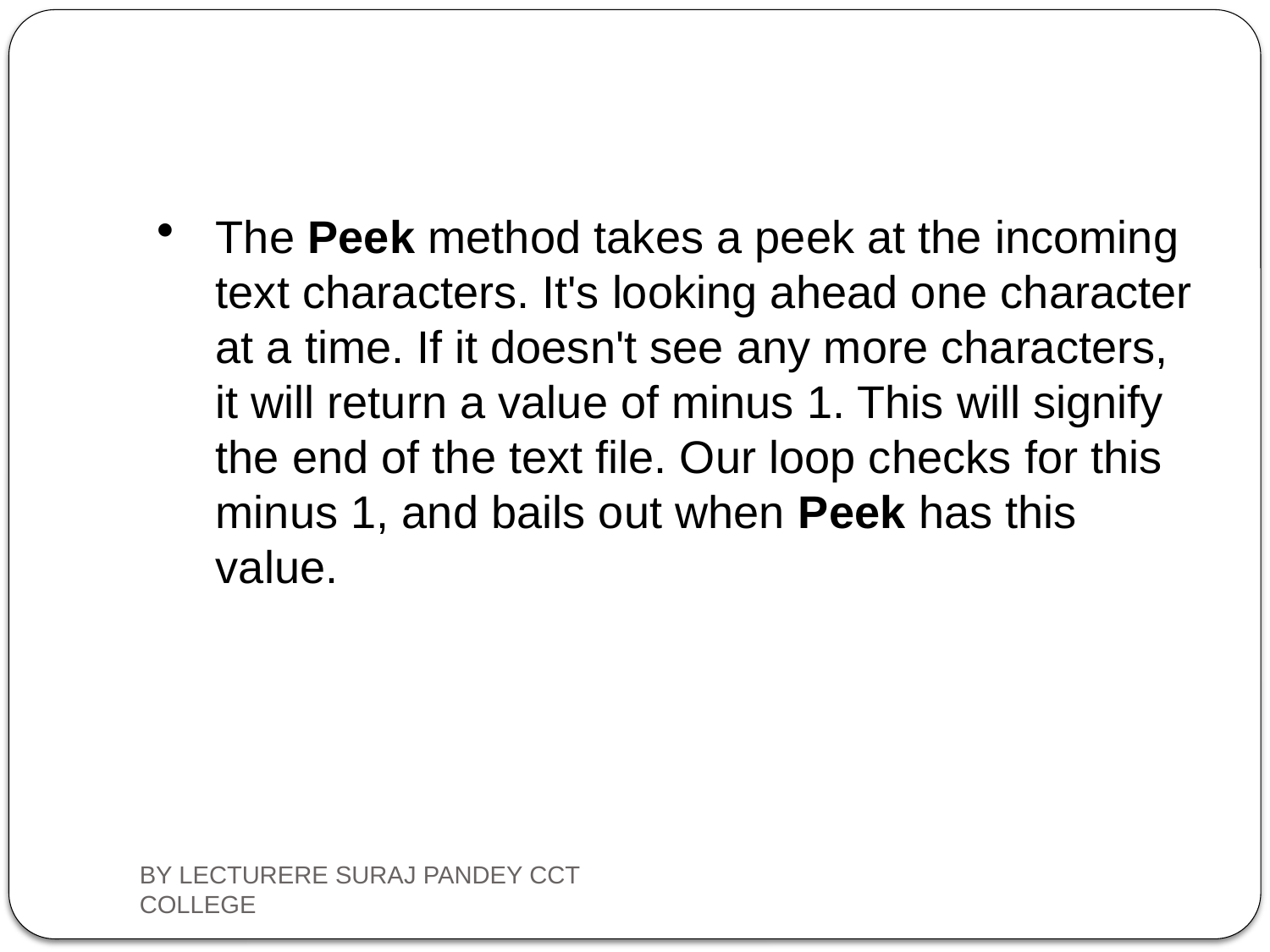

#
The Peek method takes a peek at the incoming text characters. It's looking ahead one character at a time. If it doesn't see any more characters, it will return a value of minus 1. This will signify the end of the text file. Our loop checks for this minus 1, and bails out when Peek has this value.

BY LECTURERE SURAJ PANDEY CCT COLLEGE